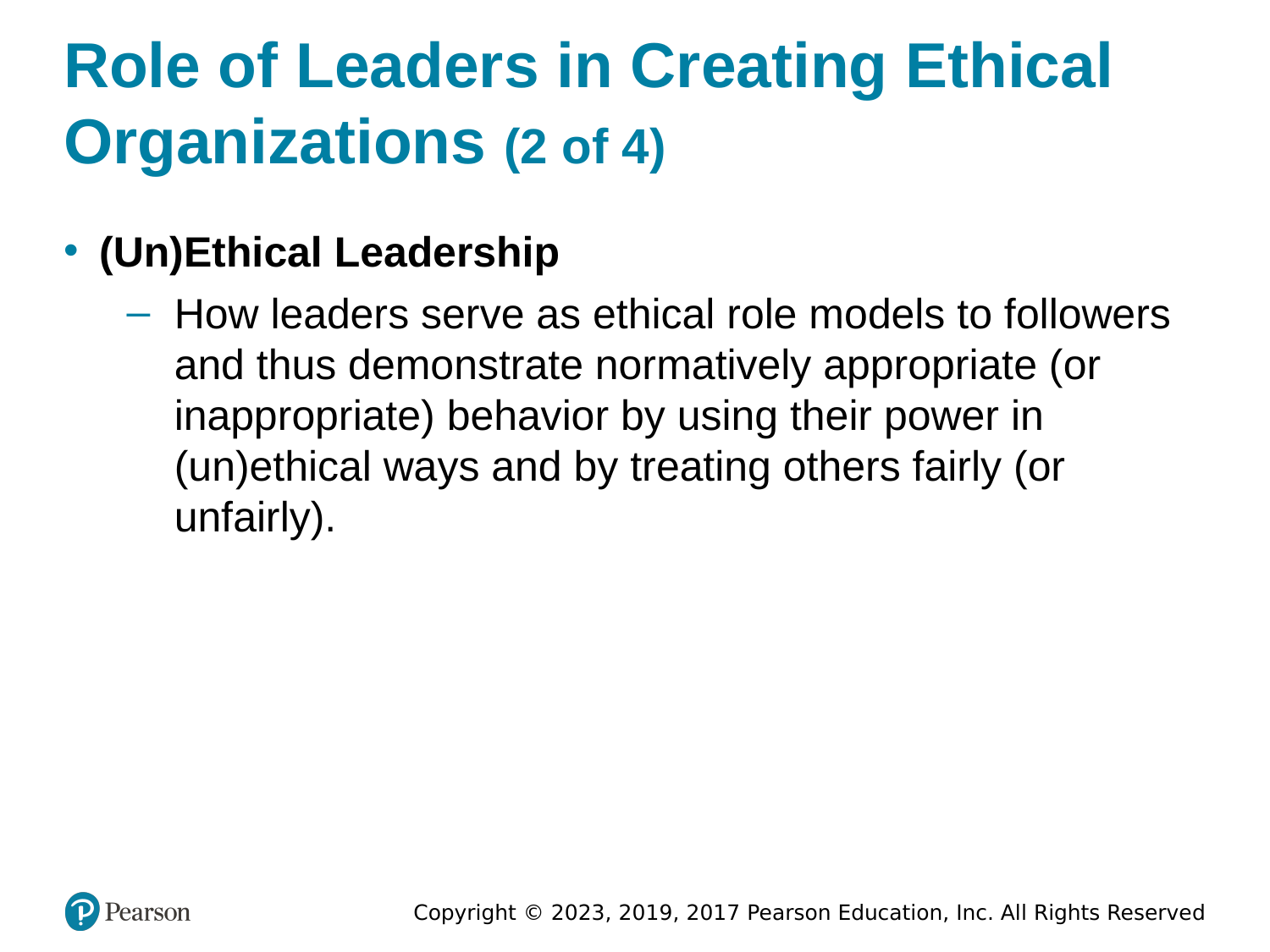

# Role of Leaders in Creating Ethical Organizations (2 of 4)
(Un)Ethical Leadership
How leaders serve as ethical role models to followers and thus demonstrate normatively appropriate (or inappropriate) behavior by using their power in (un)ethical ways and by treating others fairly (or unfairly).